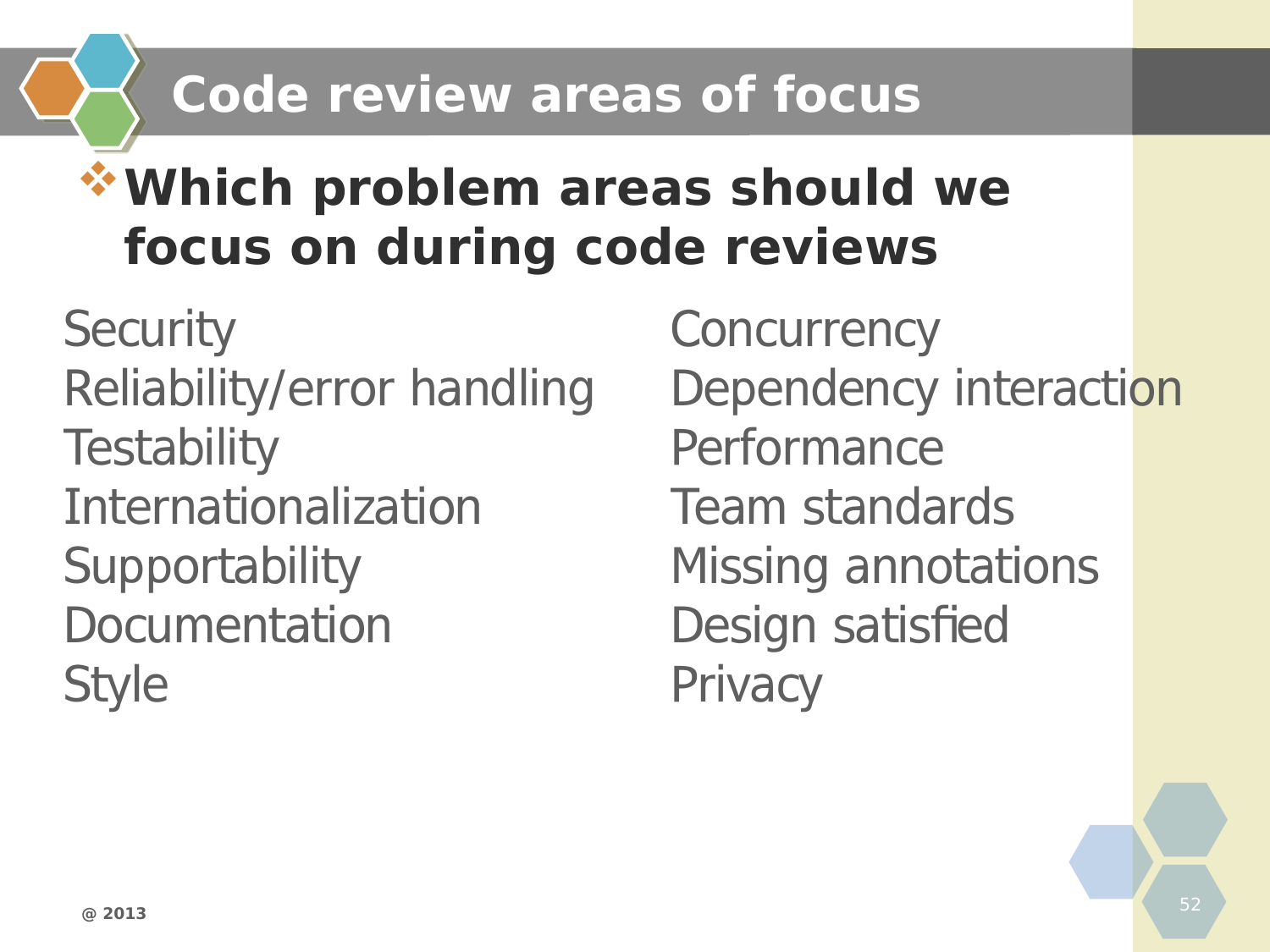

# Code review areas of focus
Which problem areas should we  focus on during code reviews
Security
Reliability/error handling
Testability
Internationalization
Supportability
Documentation
Style
Concurrency
Dependency interaction
Performance
Team standards
Missing annotations
Design satisfied
Privacy
52